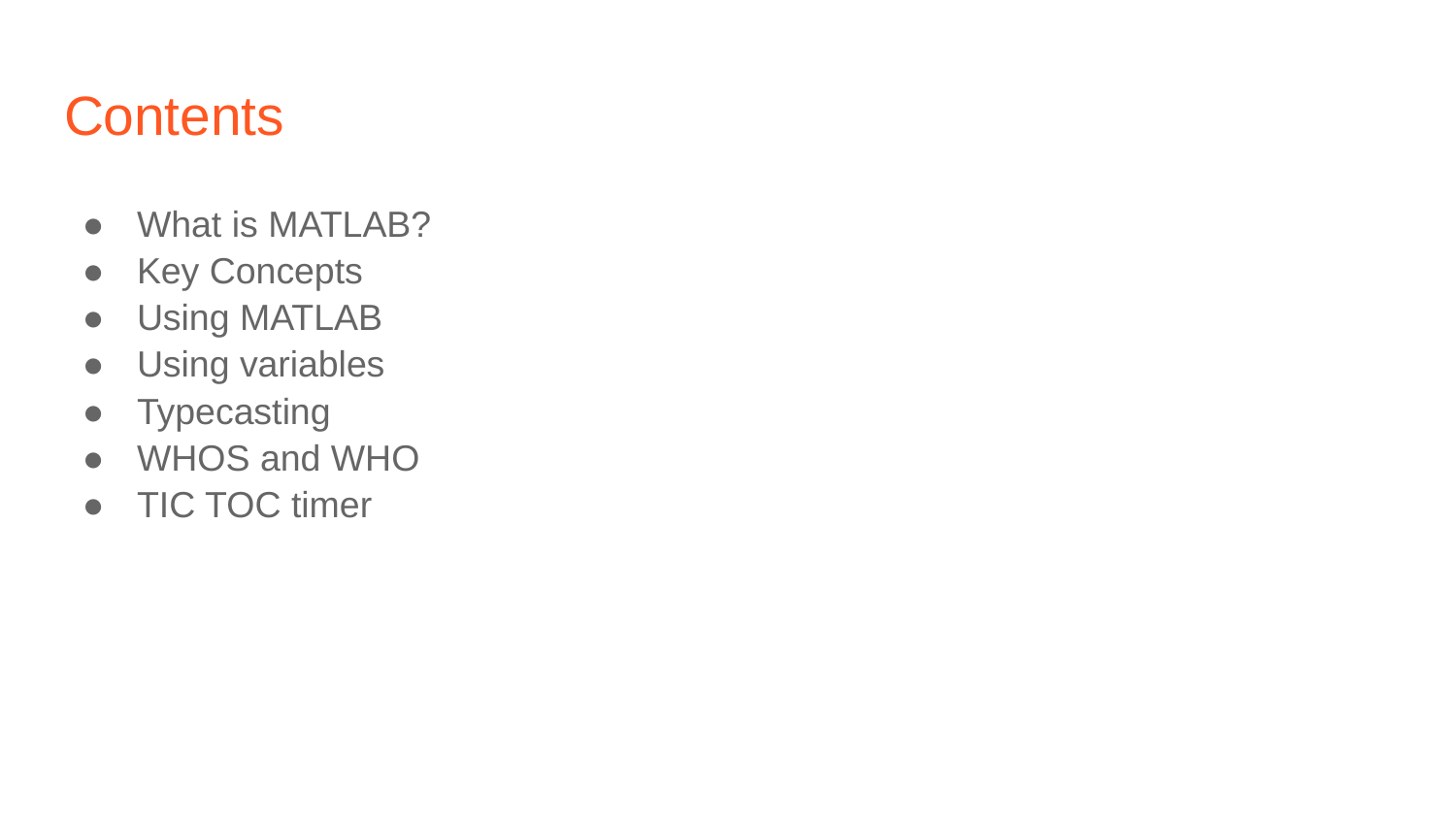

# Contents
What is MATLAB?
Key Concepts
Using MATLAB
Using variables
Typecasting
WHOS and WHO
TIC TOC timer